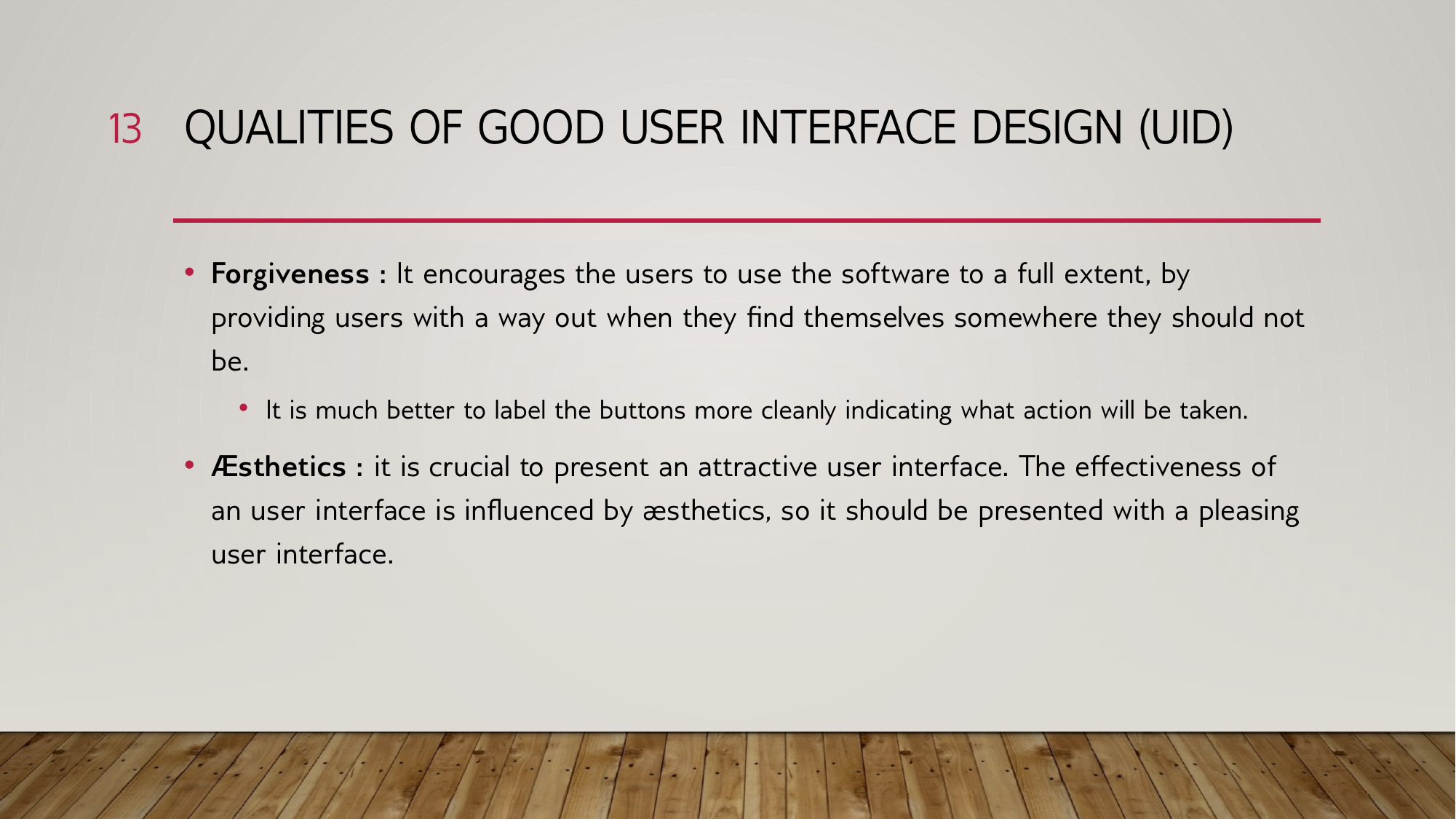

13
# Qualities of good User Interface Design (UID)
Forgiveness : It encourages the users to use the software to a full extent, by providing users with a way out when they find themselves somewhere they should not be.
It is much better to label the buttons more cleanly indicating what action will be taken.
Aesthetics : it is crucial to present an attractive user interface. The effectiveness of an user interface is influenced by aesthetics, so it should be presented with a pleasing user interface.